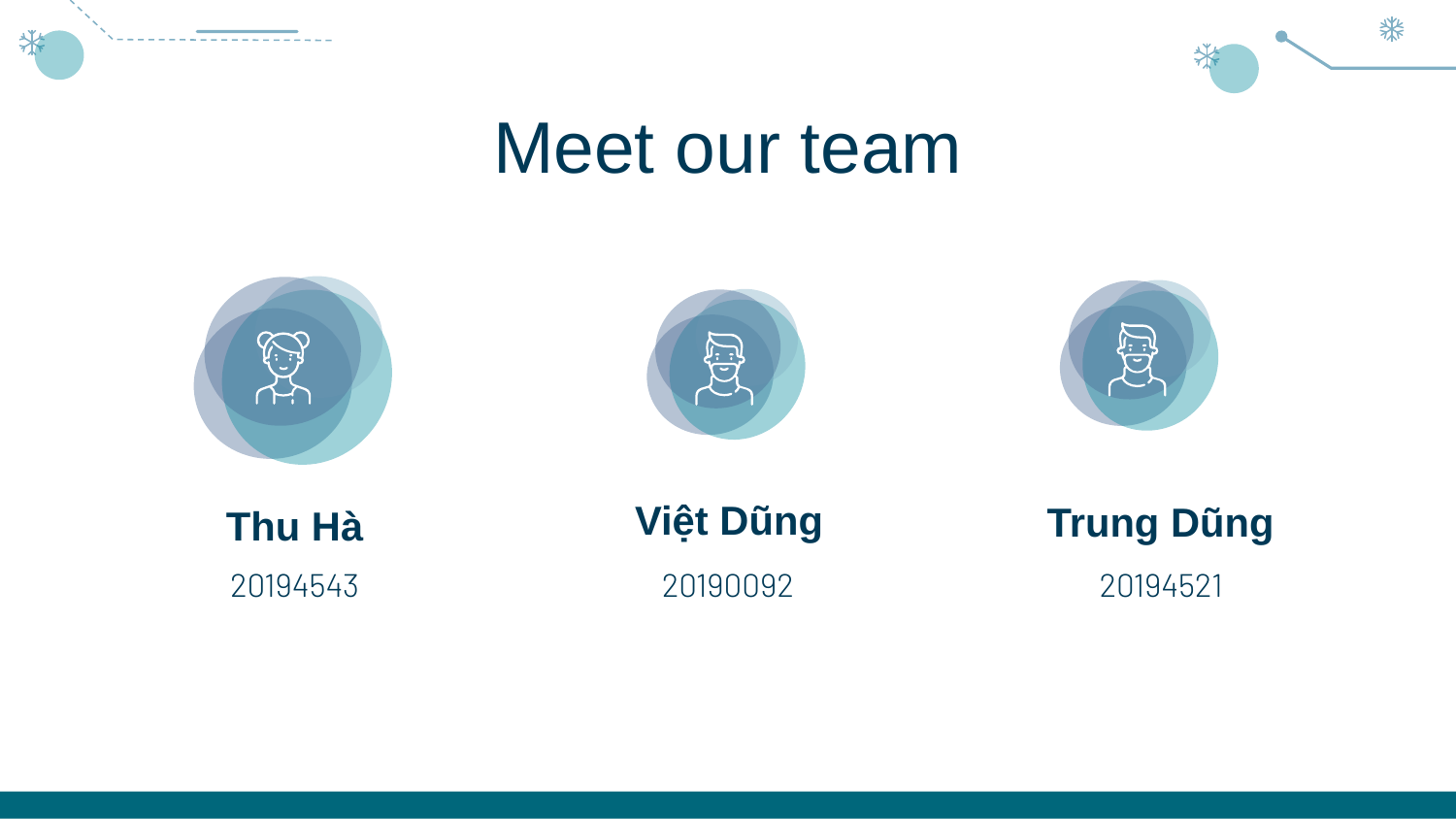

# Meet our team

Việt Dũng
Trung Dũng
Thu Hà
20194543
20190092
20194521